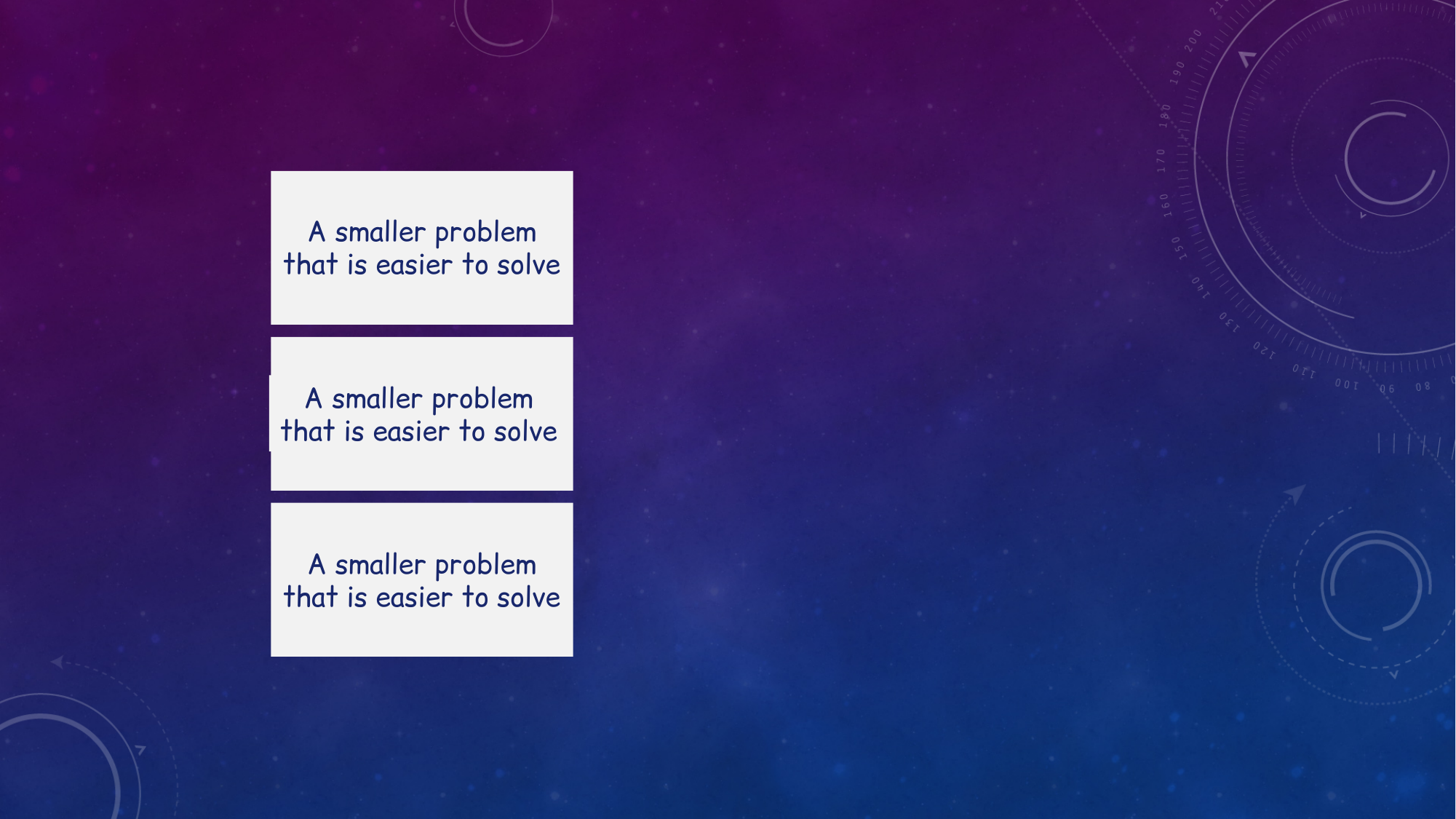

A smaller problem
that is easier to solve

A smaller problem
that is easier to solve

A smaller problem
that is easier to solve